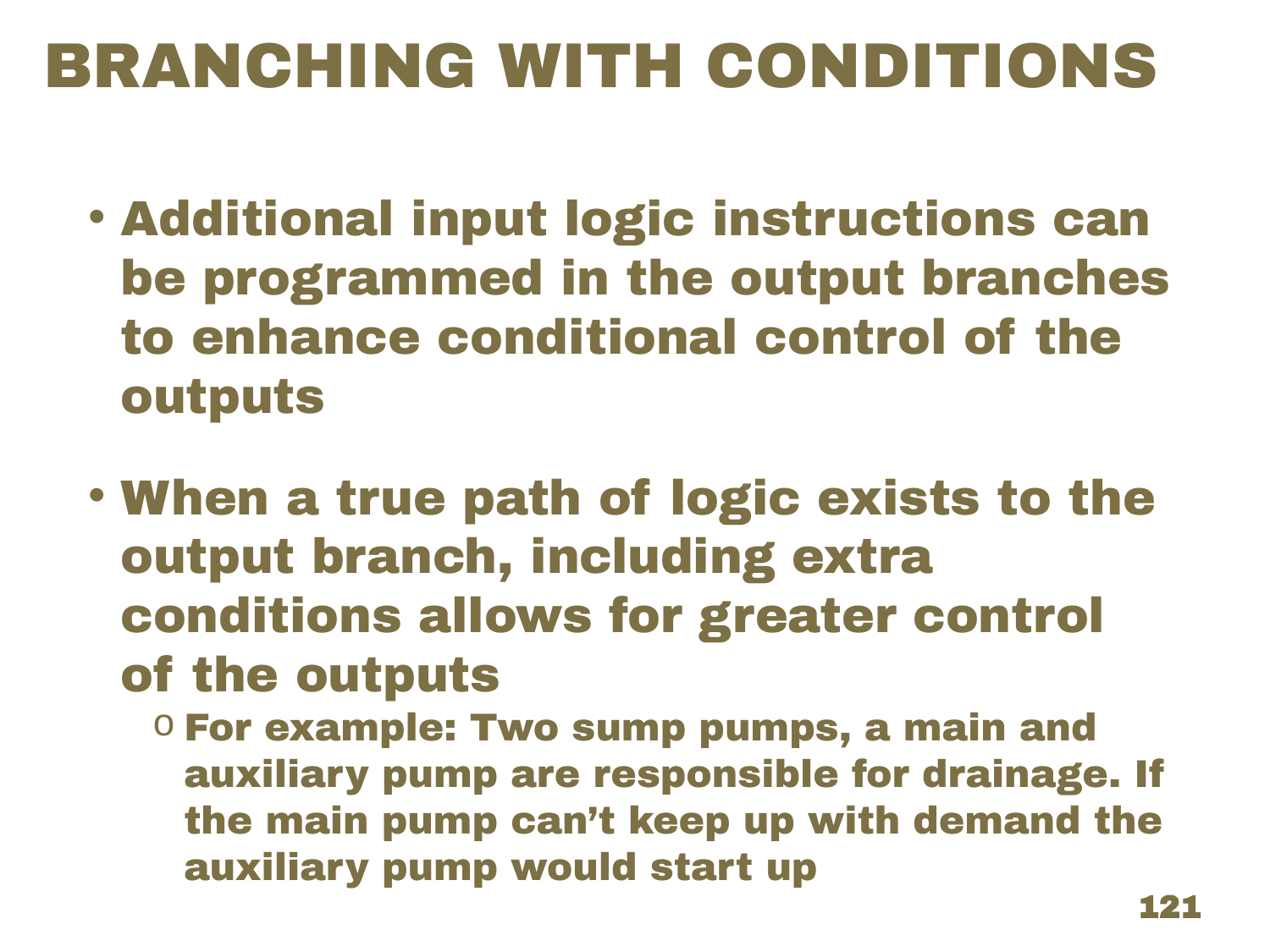

BRANCHING WITH CONDITIONS
Additional input logic instructions can be programmed in the output branches to enhance conditional control of the outputs
When a true path of logic exists to the output branch, including extra conditions allows for greater control of the outputs
For example: Two sump pumps, a main and auxiliary pump are responsible for drainage. If the main pump can’t keep up with demand the auxiliary pump would start up
121